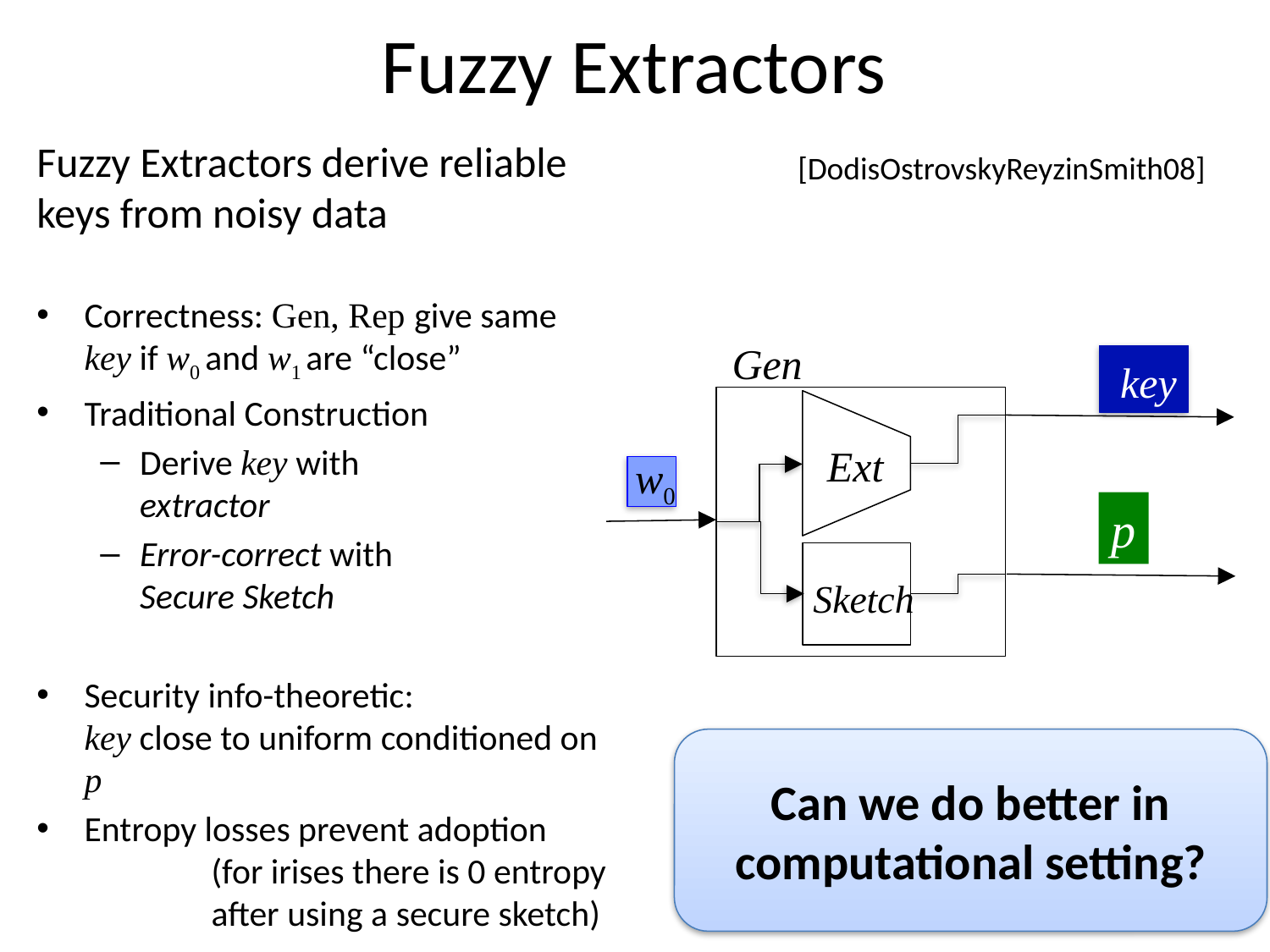

# Fuzzy Extractors
Fuzzy Extractors derive reliable keys from noisy data

Correctness: Gen, Rep give same
key if w0 and w1 are “close”
Traditional Construction
Derive key with
extractor
Error-correct with
Secure Sketch

Security info-theoretic:
key close to uniform conditioned on p
Entropy losses prevent adoption
	(for irises there is 0 entropy
	after using a secure sketch)

[DodisOstrovskyReyzinSmith08]

Gen

key

Ext
w0

p
Sketch

Can we do better in computational setting?